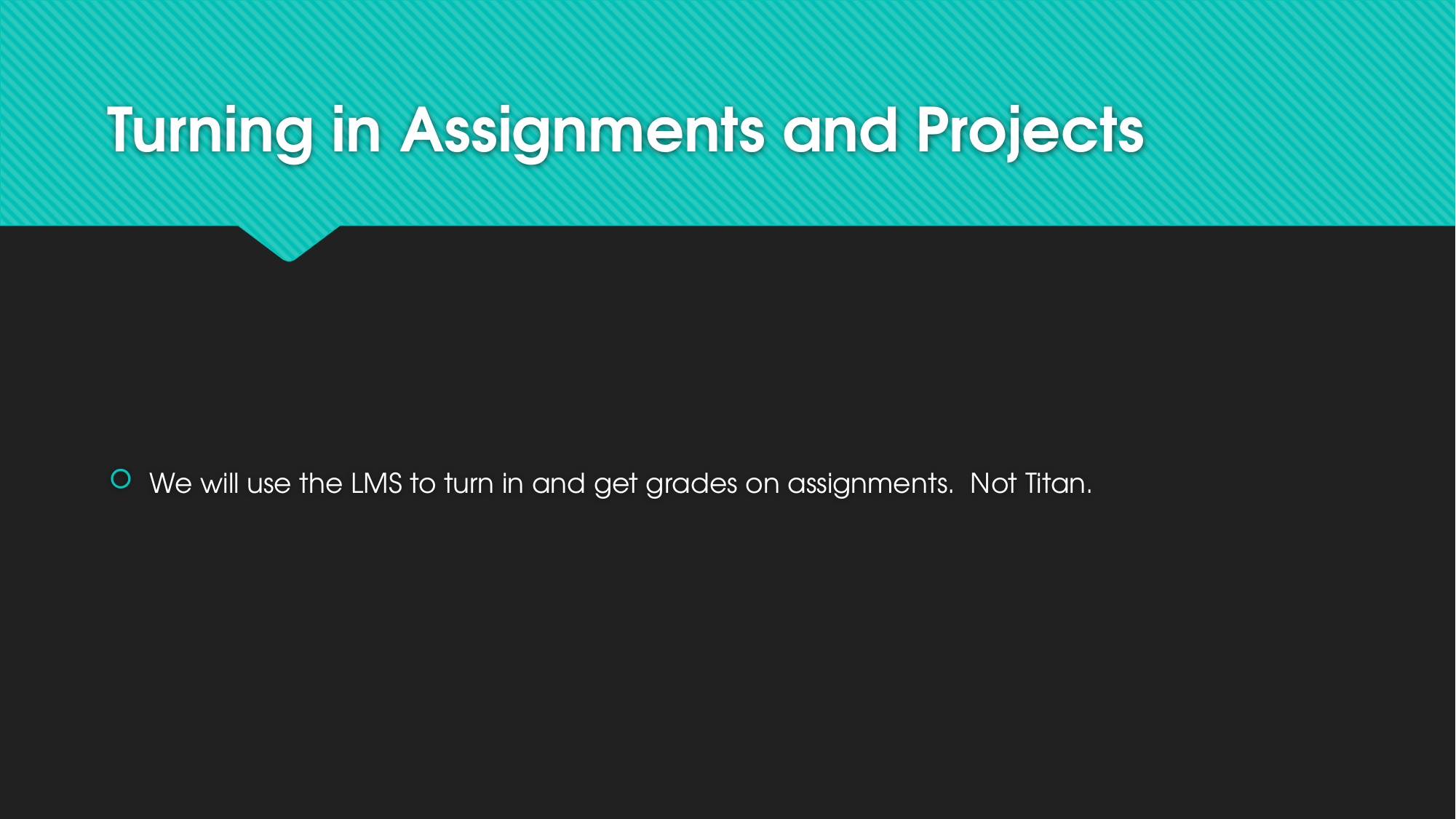

# Turning in Assignments and Projects
We will use the LMS to turn in and get grades on assignments.  Not Titan.